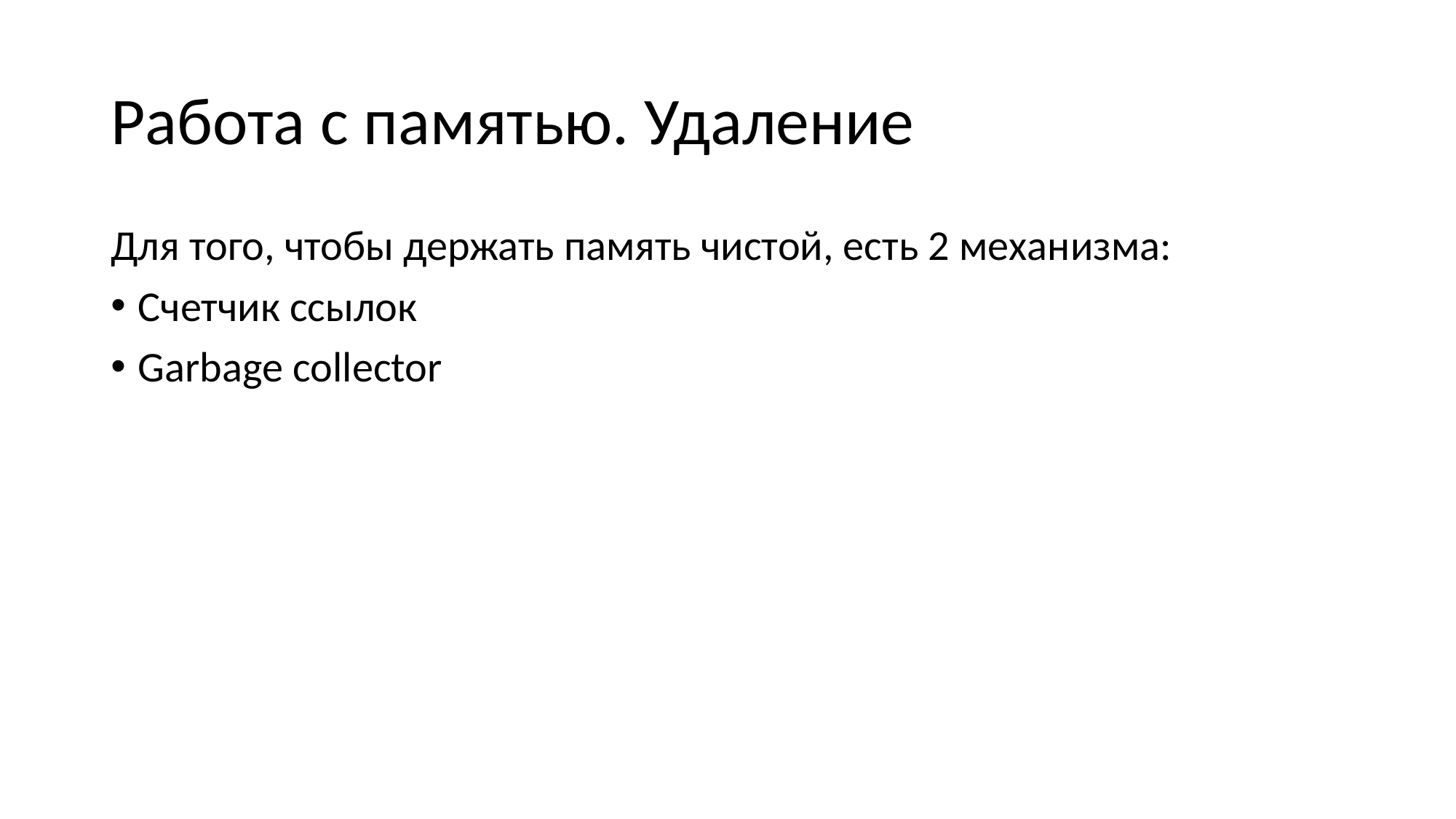

# Работа с памятью. Удаление
Для того, чтобы держать память чистой, есть 2 механизма:
Счетчик ссылок
Garbage collector